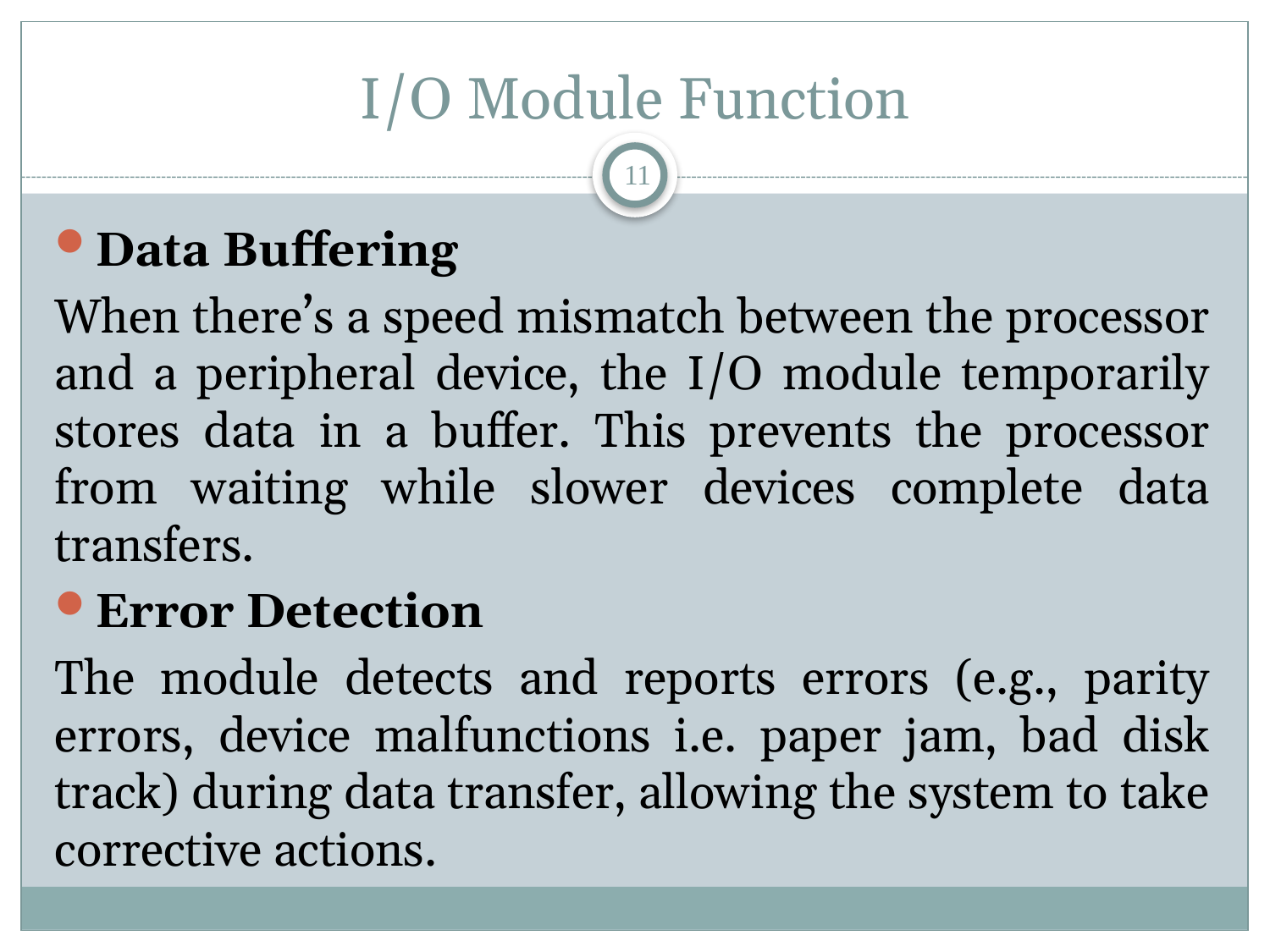

# I/O Module Function
11
Data Buffering
When there’s a speed mismatch between the processor and a peripheral device, the I/O module temporarily stores data in a buffer. This prevents the processor from waiting while slower devices complete data transfers.
Error Detection
The module detects and reports errors (e.g., parity errors, device malfunctions i.e. paper jam, bad disk track) during data transfer, allowing the system to take corrective actions.